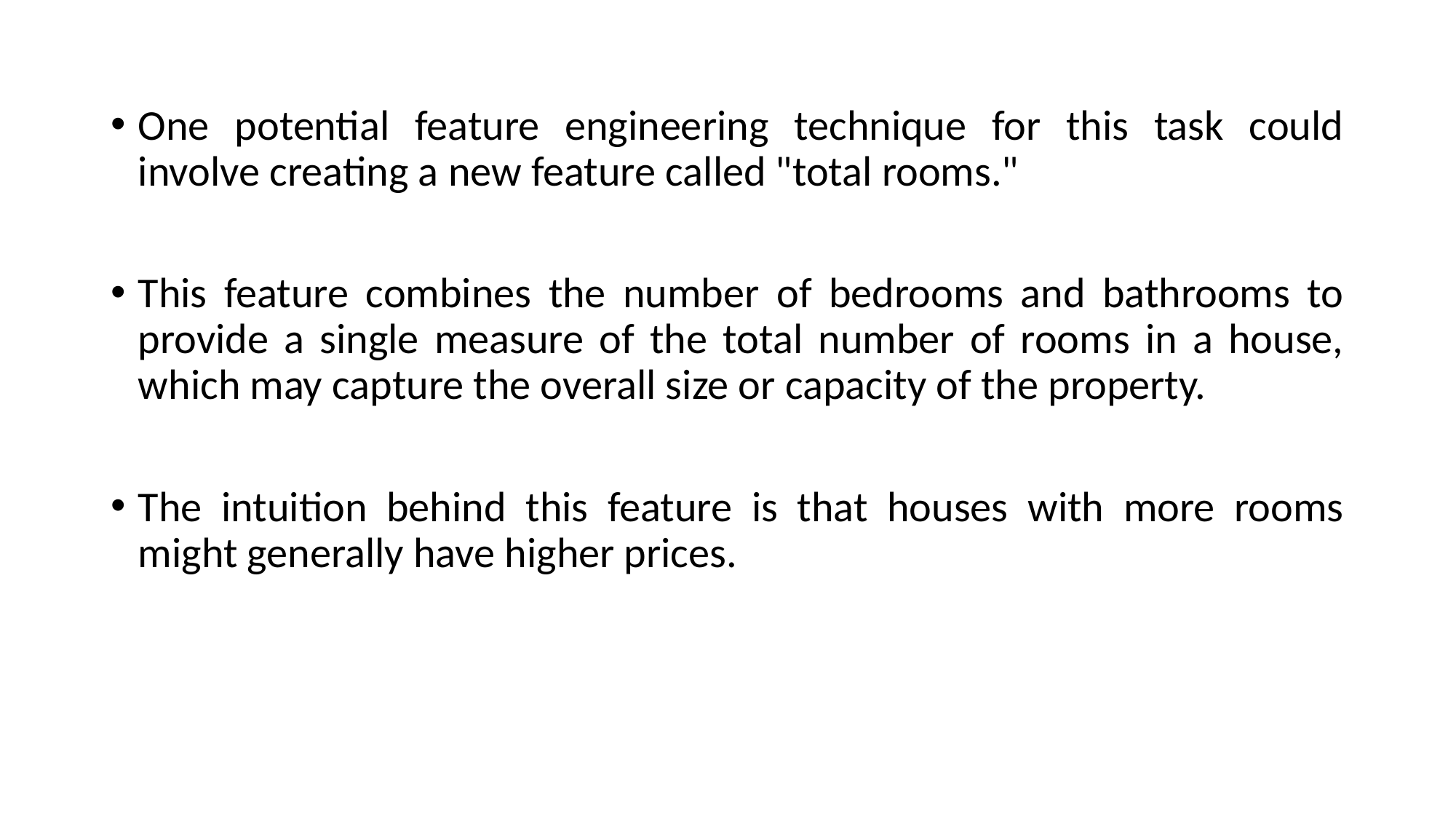

One potential feature engineering technique for this task could involve creating a new feature called "total rooms."

This feature combines the number of bedrooms and bathrooms to provide a single measure of the total number of rooms in a house, which may capture the overall size or capacity of the property.

The intuition behind this feature is that houses with more rooms might generally have higher prices.